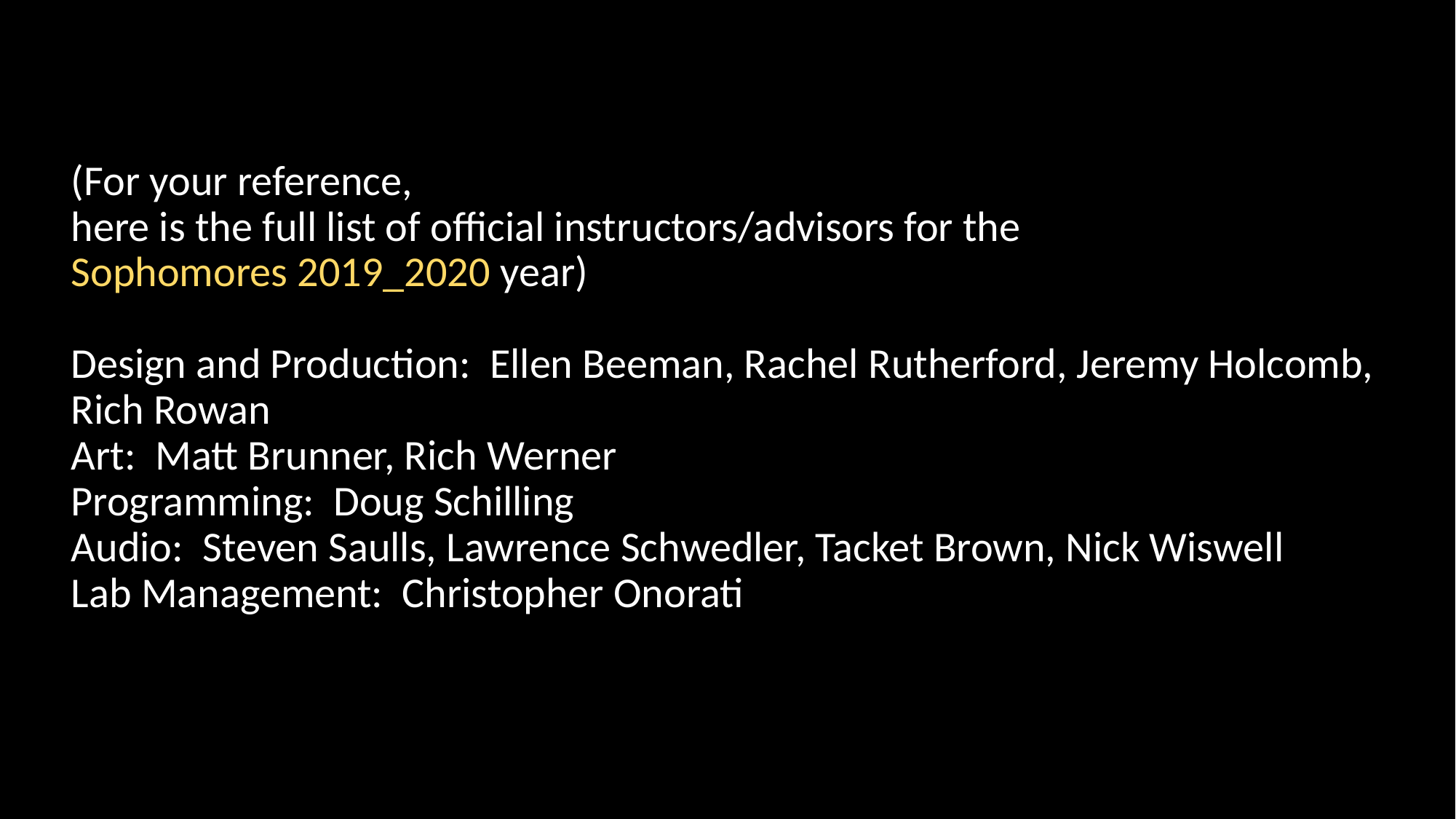

# (For your reference, here is the full list of official instructors/advisors for the Sophomores 2019_2020 year) Design and Production:  Ellen Beeman, Rachel Rutherford, Jeremy Holcomb, Rich Rowan Art:  Matt Brunner, Rich Werner Programming:  Doug Schilling Audio:  Steven Saulls, Lawrence Schwedler, Tacket Brown, Nick Wiswell Lab Management:  Christopher Onorati